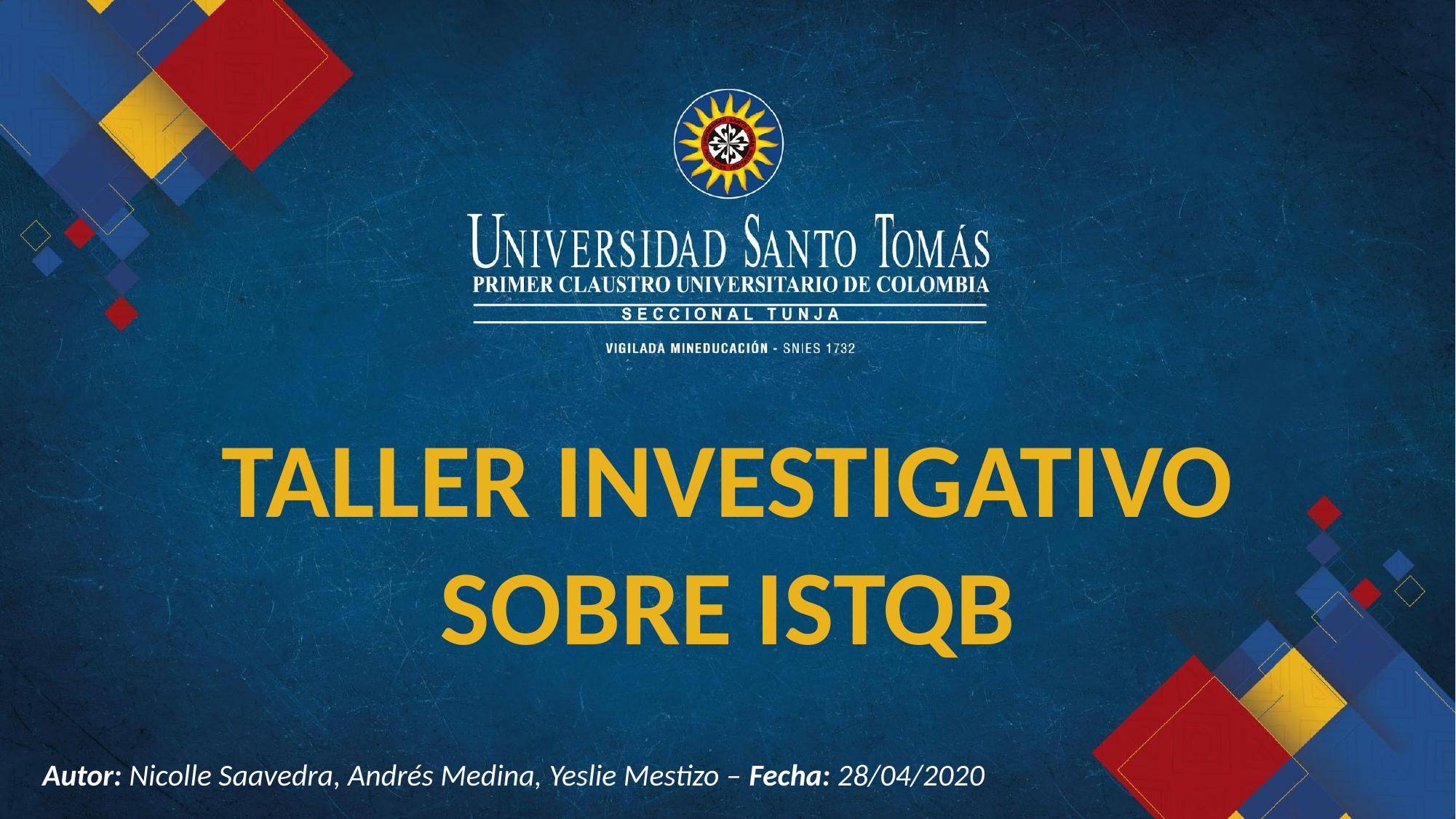

TALLER INVESTIGATIVO SOBRE ISTQB
Autor: Nicolle Saavedra, Andrés Medina, Yeslie Mestizo – Fecha: 28/04/2020